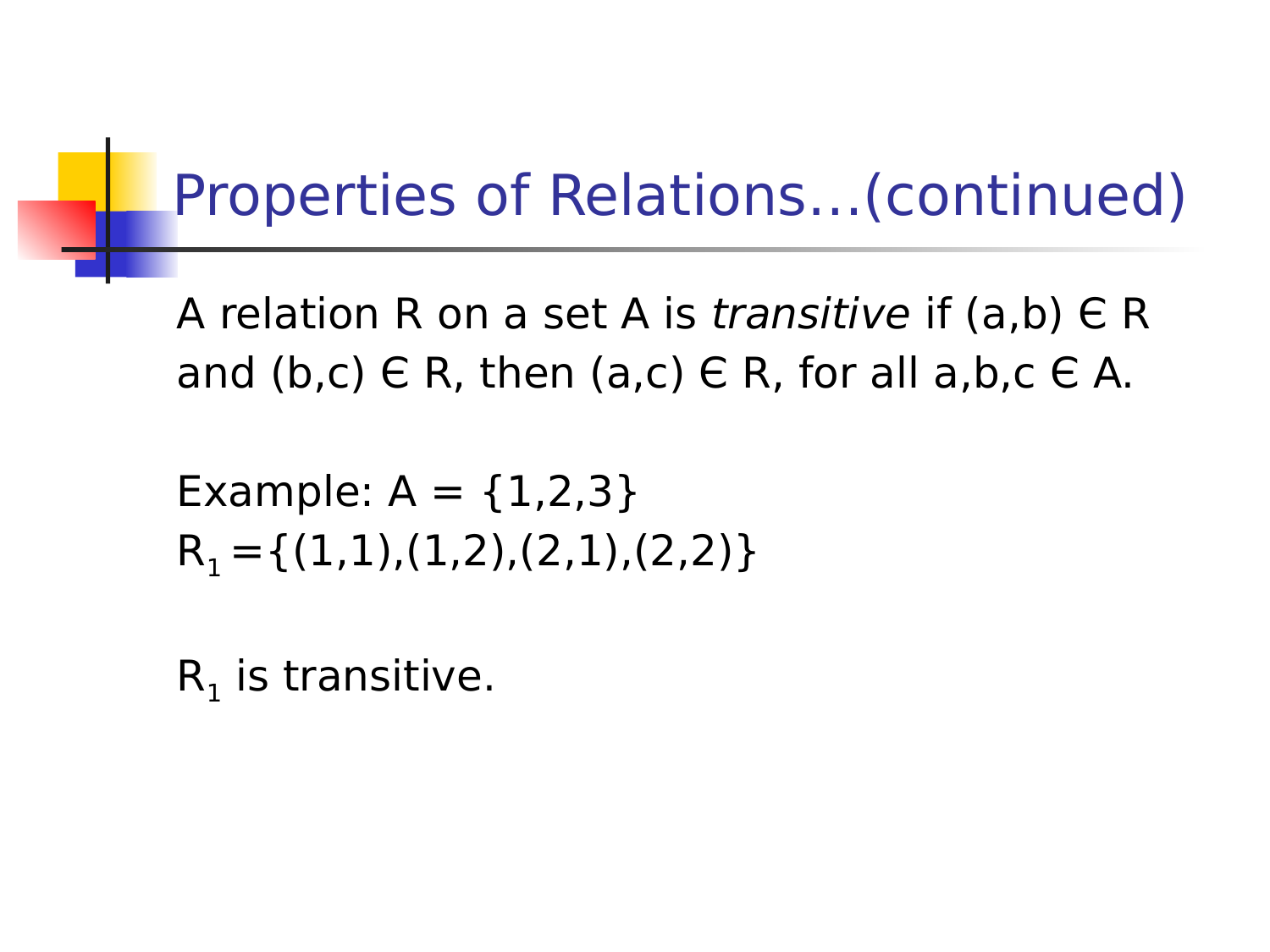

# Properties of Relations…(continued)
A relation R on a set A is transitive if (a,b) Є R
and (b,c) Є R, then (a,c) Є R, for all a,b,c Є A.

Example: A = {1,2,3}
R1 ={(1,1),(1,2),(2,1),(2,2)}

R1 is transitive.